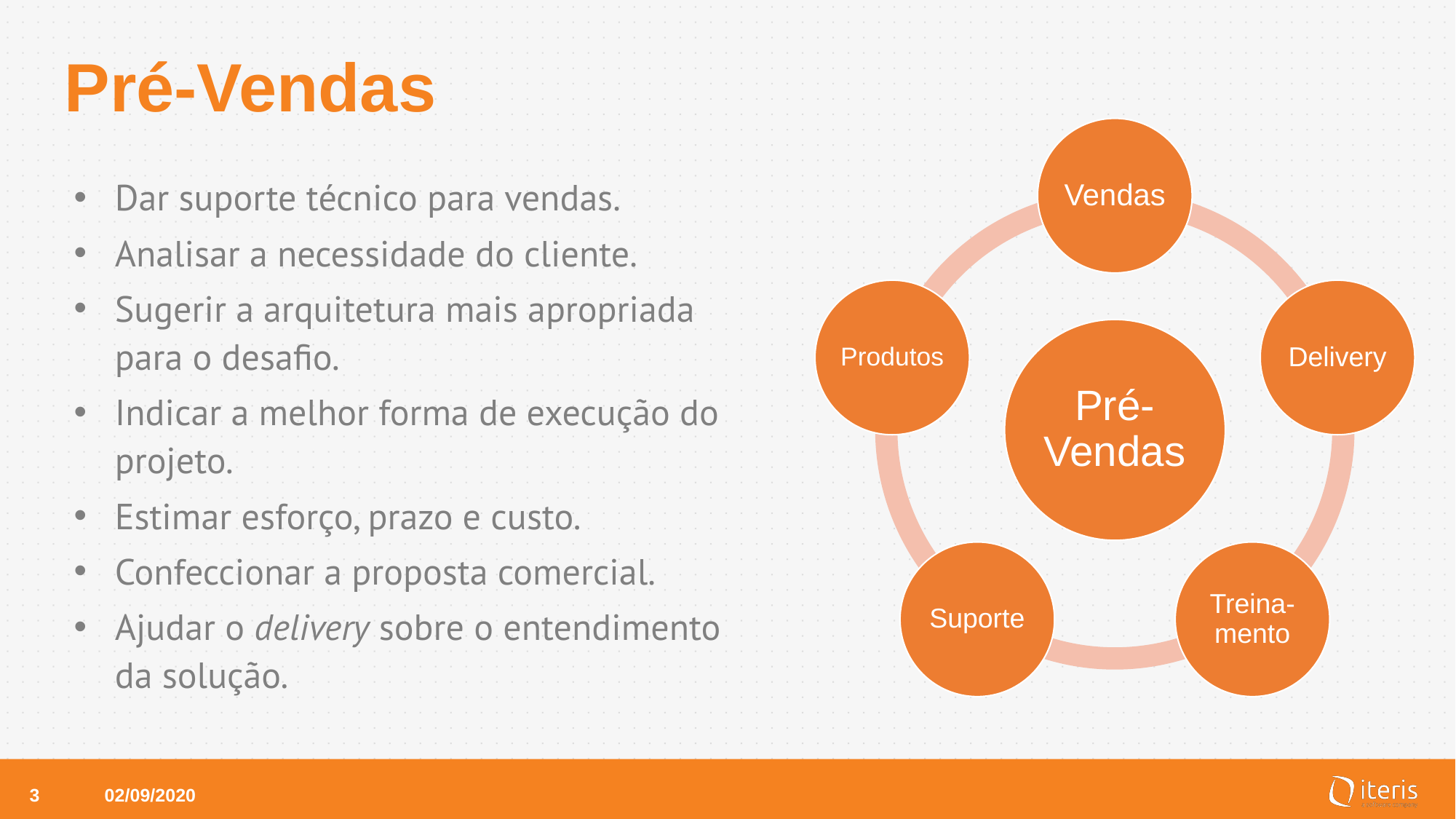

# Pré-Vendas
Pré- Vendas
Vendas
Delivery
Treina-mento
Suporte
Produtos
Dar suporte técnico para vendas.
Analisar a necessidade do cliente.
Sugerir a arquitetura mais apropriada para o desafio.
Indicar a melhor forma de execução do projeto.
Estimar esforço, prazo e custo.
Confeccionar a proposta comercial.
Ajudar o delivery sobre o entendimento da solução.
3
02/09/2020